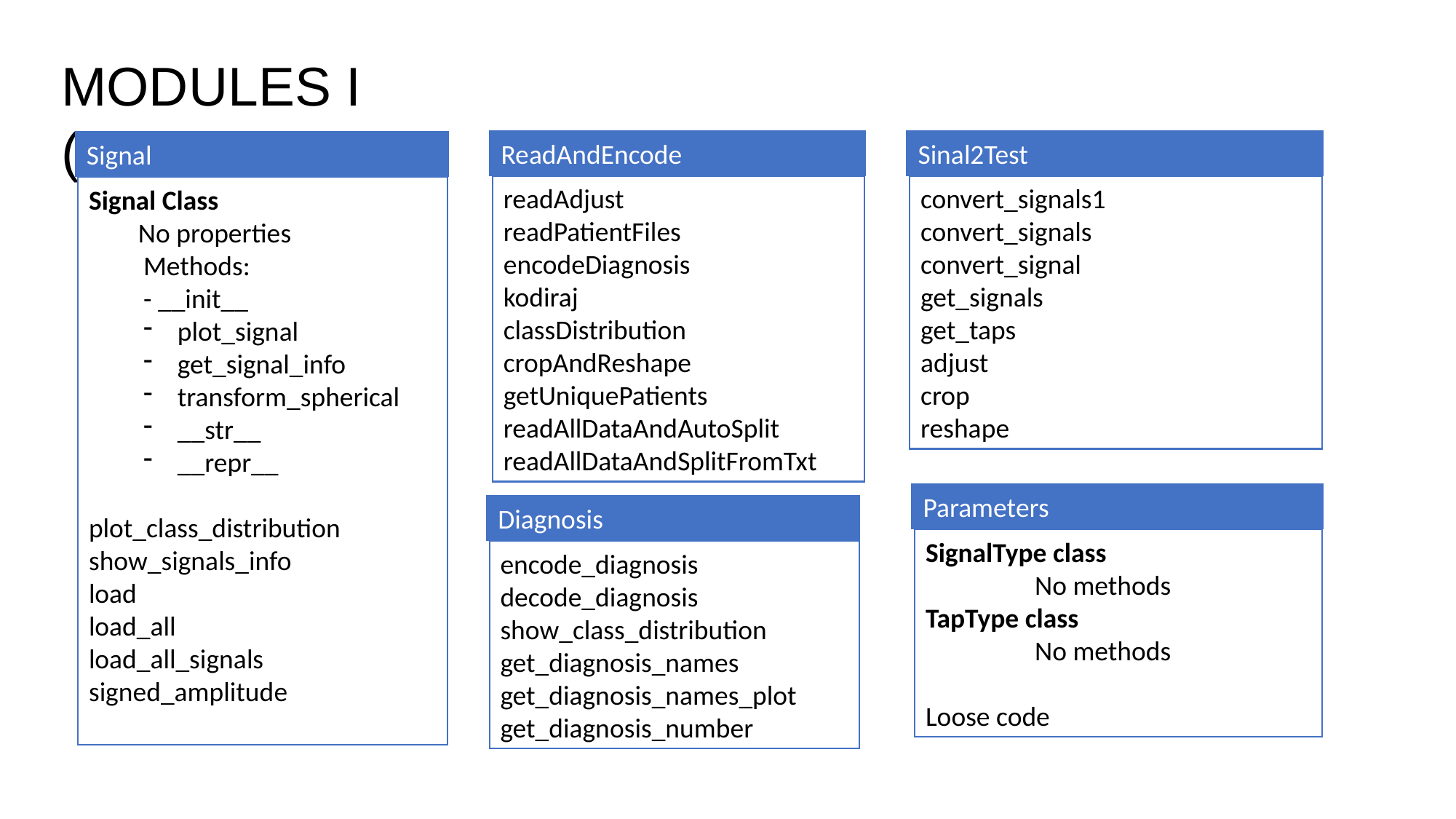

MODULES I (Data/Signals)
ReadAndEncode
readAdjust
readPatientFiles
encodeDiagnosis
kodiraj
classDistribution
cropAndReshape
getUniquePatients
readAllDataAndAutoSplit
readAllDataAndSplitFromTxt
Sinal2Test
convert_signals1
convert_signals
convert_signal
get_signals
get_taps
adjust
crop
reshape
Signal
Signal Class
        No properties
Methods:
- __init__
plot_signal
get_signal_info
transform_spherical
__str__
__repr__

plot_class_distribution
show_signals_info
load
load_all
load_all_signals
signed_amplitude

Parameters
SignalType class
	No methods
TapType class
	No methods

Loose code
Diagnosis
encode_diagnosis
decode_diagnosis
show_class_distribution
get_diagnosis_names
get_diagnosis_names_plot
get_diagnosis_number